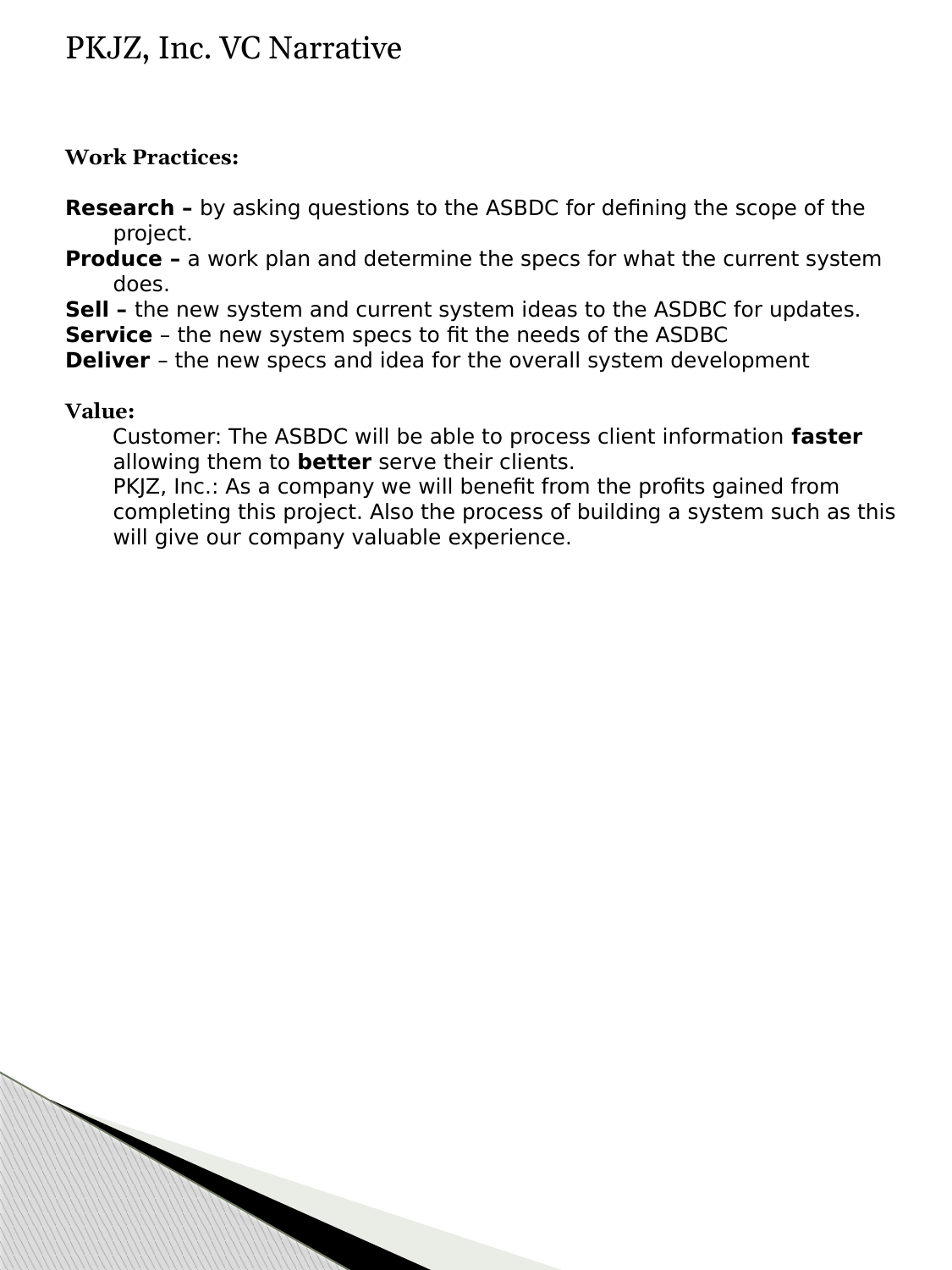

PKJZ, Inc. VC Narrative
Work Practices:

Research – by asking questions to the ASBDC for defining the scope of the project.
Produce – a work plan and determine the specs for what the current system does.
Sell – the new system and current system ideas to the ASDBC for updates.
Service – the new system specs to fit the needs of the ASDBC
Deliver – the new specs and idea for the overall system development

Value:
       Customer: The ASBDC will be able to process client information faster allowing them to better serve their clients.
PKJZ, Inc.: As a company we will benefit from the profits gained from completing this project. Also the process of building a system such as this will give our company valuable experience.